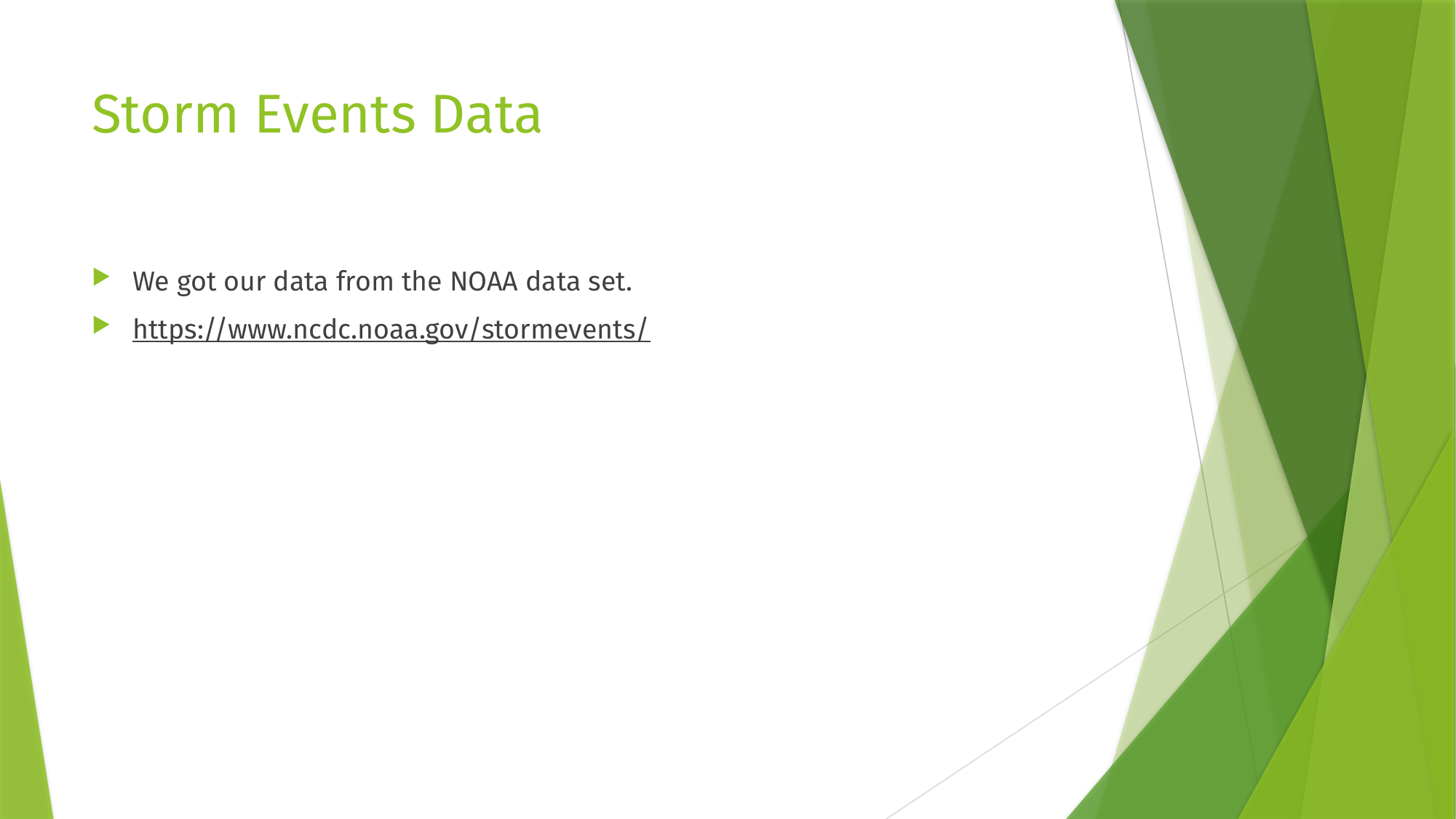

# Storm Events Data
We got our data from the NOAA data set.
https://www.ncdc.noaa.gov/stormevents/